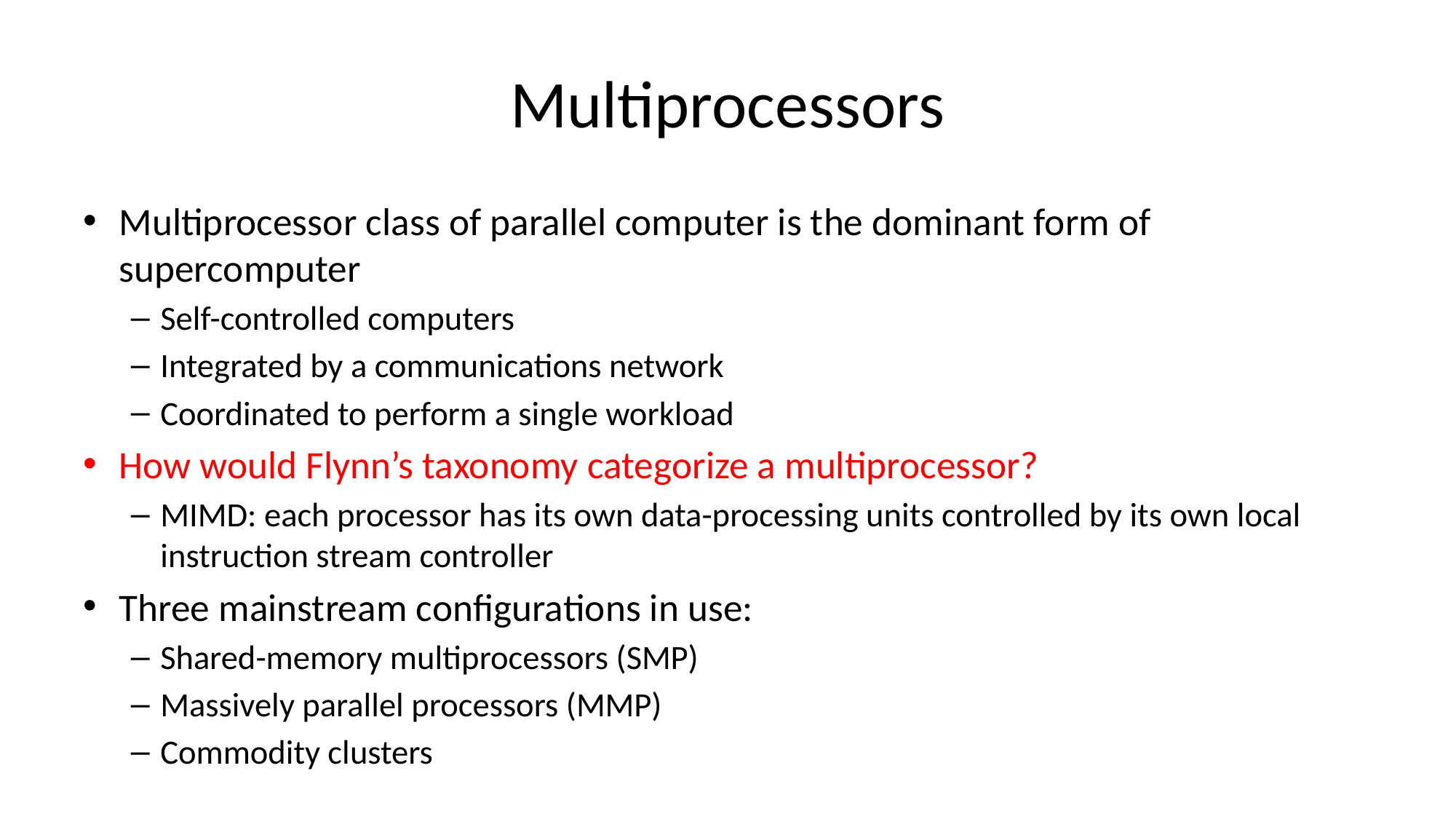

# Multiprocessors
Multiprocessor class of parallel computer is the dominant form of supercomputer
Self-controlled computers
Integrated by a communications network
Coordinated to perform a single workload
How would Flynn’s taxonomy categorize a multiprocessor?
MIMD: each processor has its own data-processing units controlled by its own local instruction stream controller
Three mainstream configurations in use:
Shared-memory multiprocessors (SMP)
Massively parallel processors (MMP)
Commodity clusters